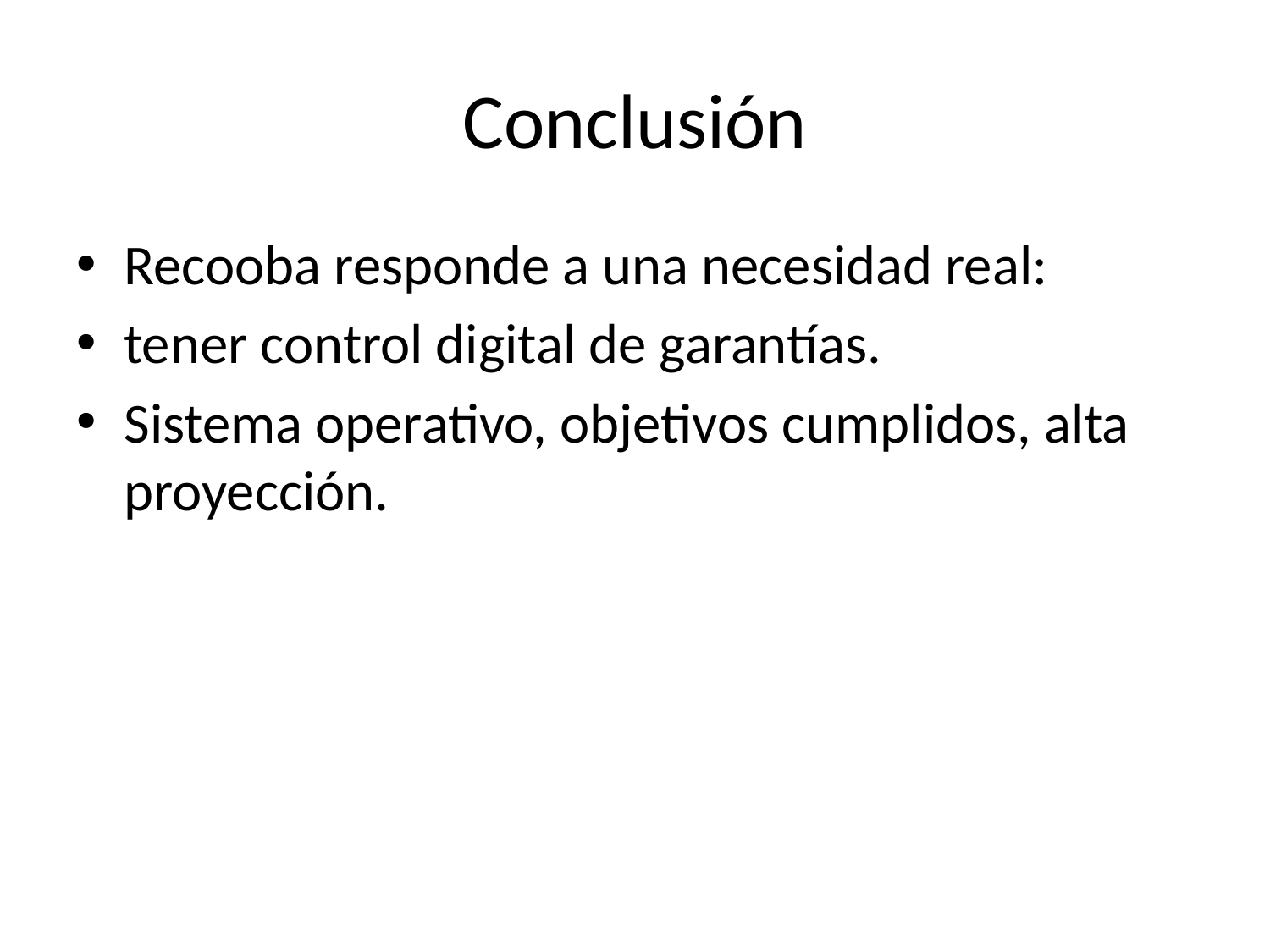

# Conclusión
Recooba responde a una necesidad real:
tener control digital de garantías.
Sistema operativo, objetivos cumplidos, alta proyección.